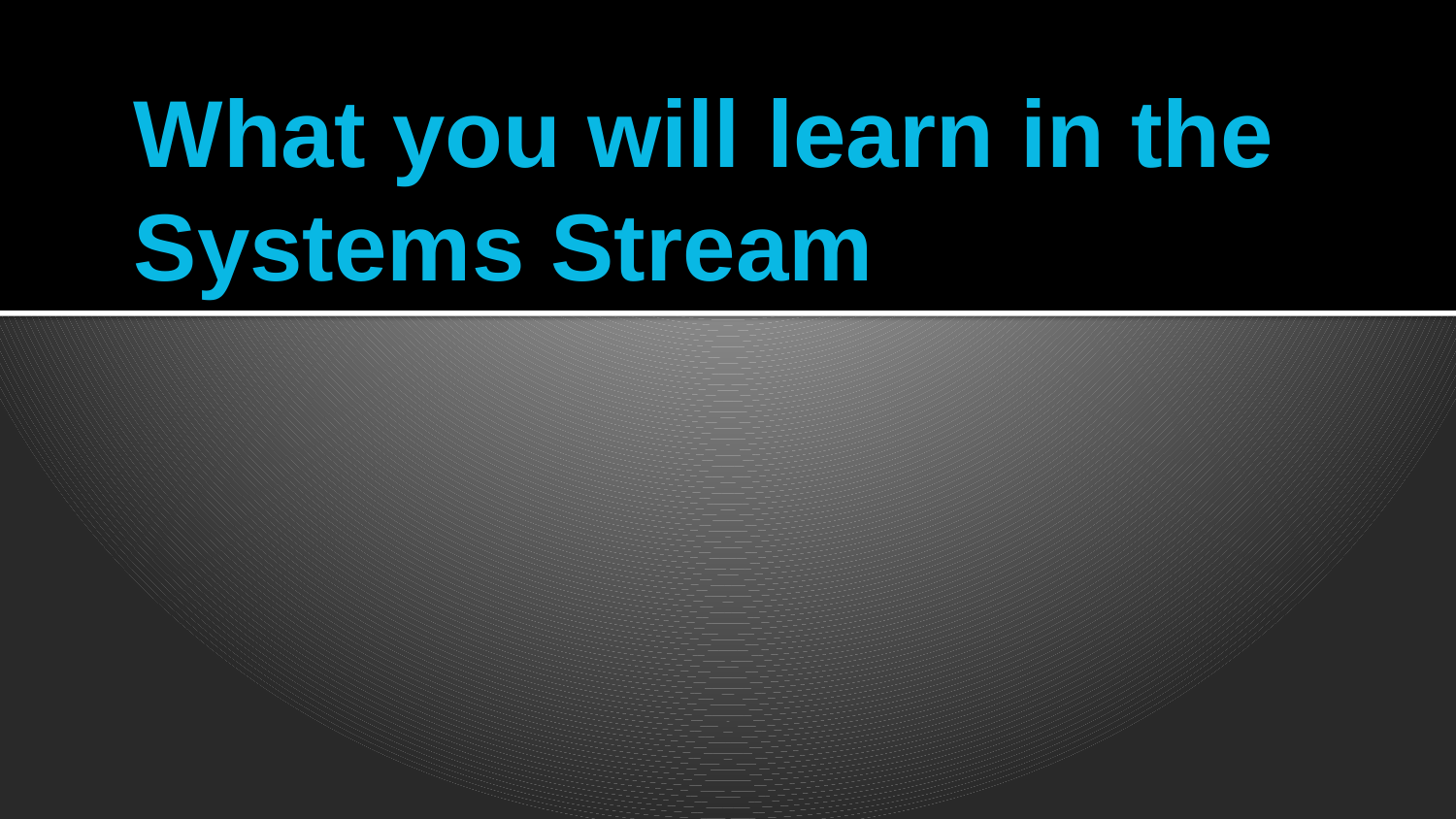

# What you will learn in the Systems Stream